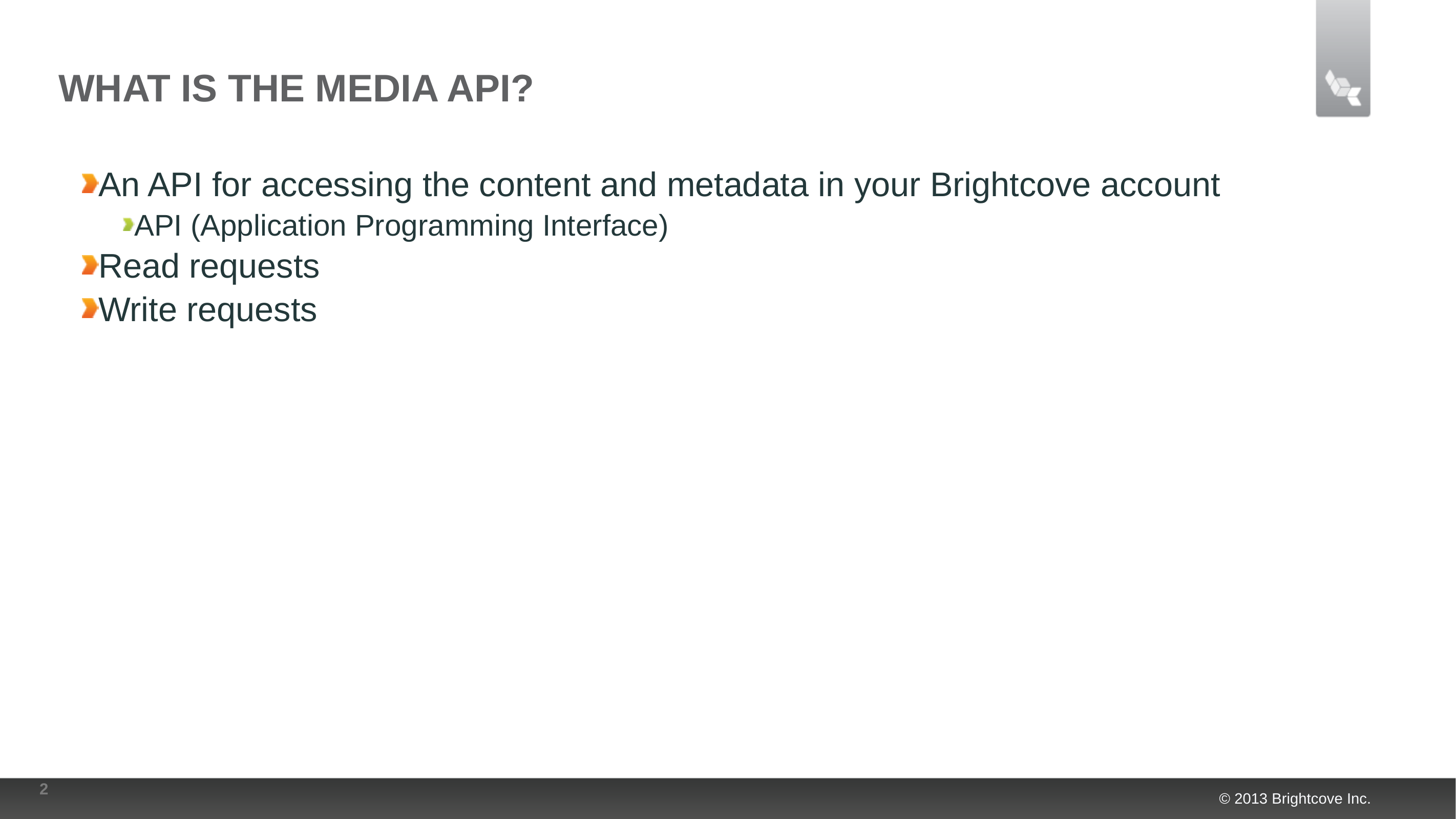

# What is the Media API?
An API for accessing the content and metadata in your Brightcove account
API (Application Programming Interface)
Read requests
Write requests
2